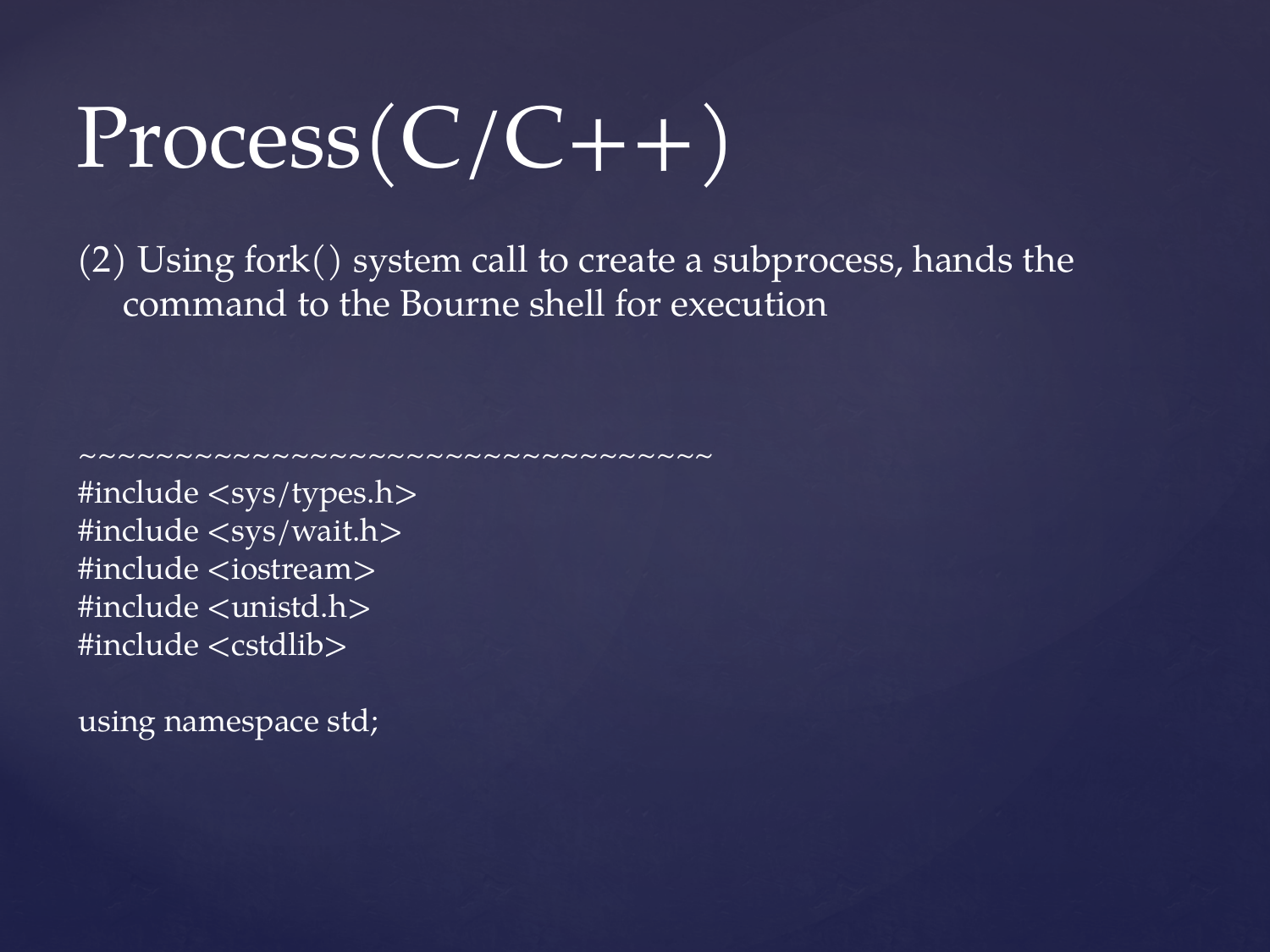

# Process(C/C++)
(2) Using fork() system call to create a subprocess, hands the command to the Bourne shell for execution

~~~~~~~~~~~~~~~~~~~~~~~~~~~~~~~~~
#include <sys/types.h>
#include <sys/wait.h>
#include <iostream>
#include <unistd.h>
#include <cstdlib>

using namespace std;